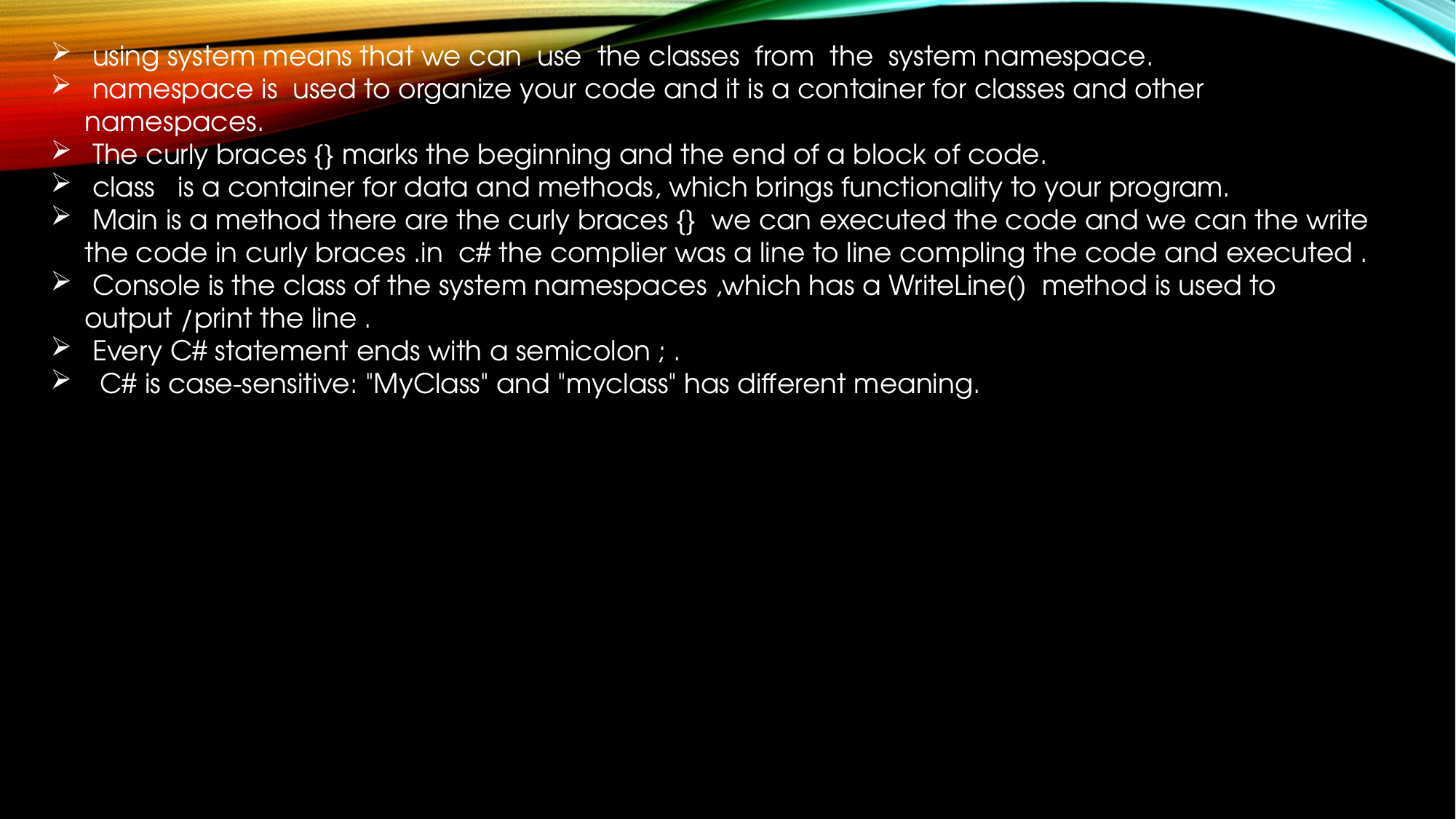

using system means that we can  use  the classes  from  the  system namespace.
 namespace is  used to organize your code and it is a container for classes and other namespaces.
 The curly braces {} marks the beginning and the end of a block of code.
 class   is a container for data and methods, which brings functionality to your program.
 Main is a method there are the curly braces {}  we can executed the code and we can the write the code in curly braces .in  c# the complier was a line to line compling the code and executed .
 Console is the class of the system namespaces ,which has a WriteLine()  method is used to output /print the line .
 Every C# statement ends with a semicolon ; .
  C# is case-sensitive: "MyClass" and "myclass" has different meaning.